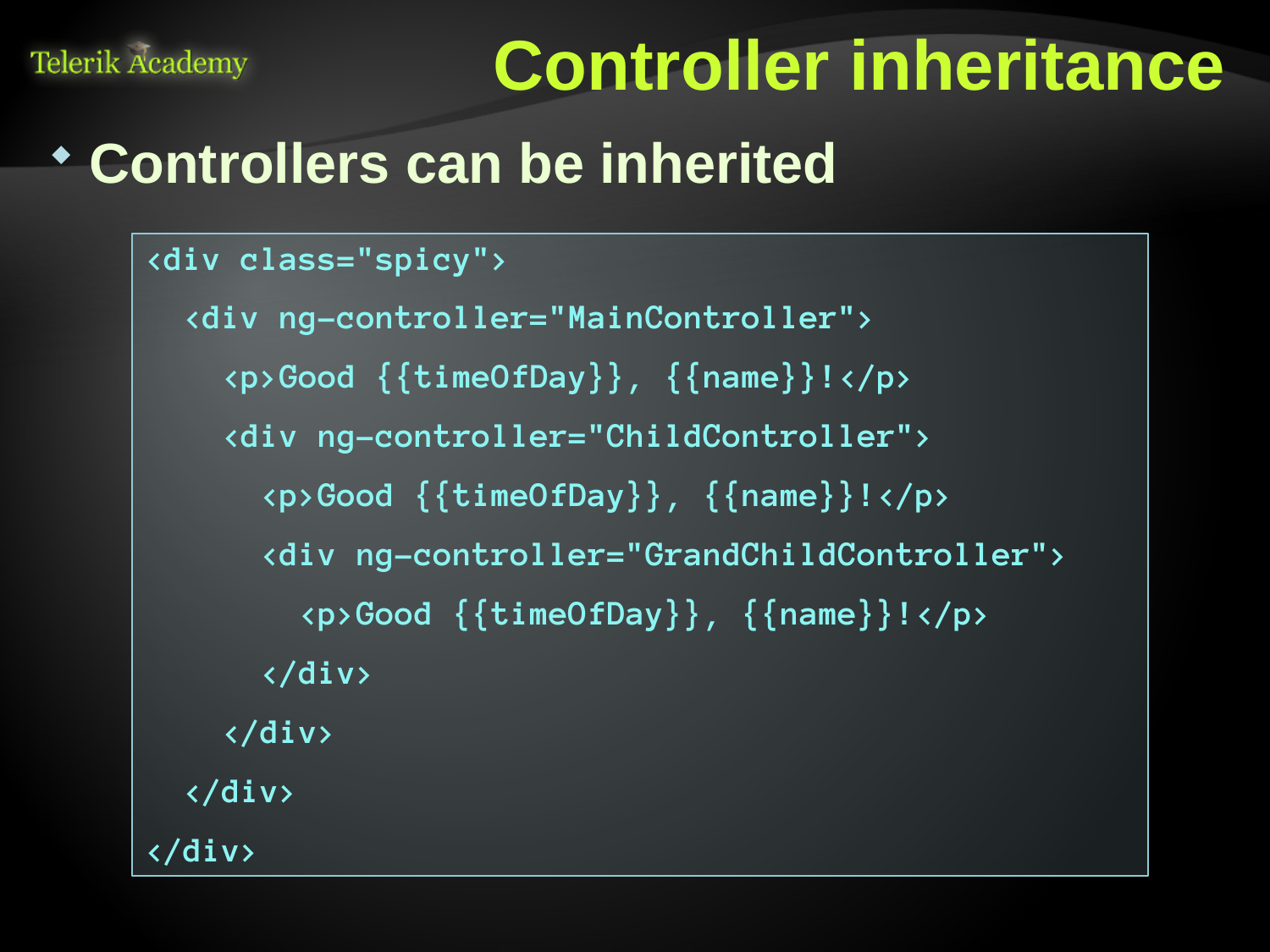

# Controller inheritance
Controllers can be inherited

<div class="spicy">
  <div ng-controller="MainController">
    <p>Good {{timeOfDay}}, {{name}}!</p>
    <div ng-controller="ChildController">
      <p>Good {{timeOfDay}}, {{name}}!</p>
      <div ng-controller="GrandChildController">
        <p>Good {{timeOfDay}}, {{name}}!</p>
      </div>
    </div>
  </div>
</div>